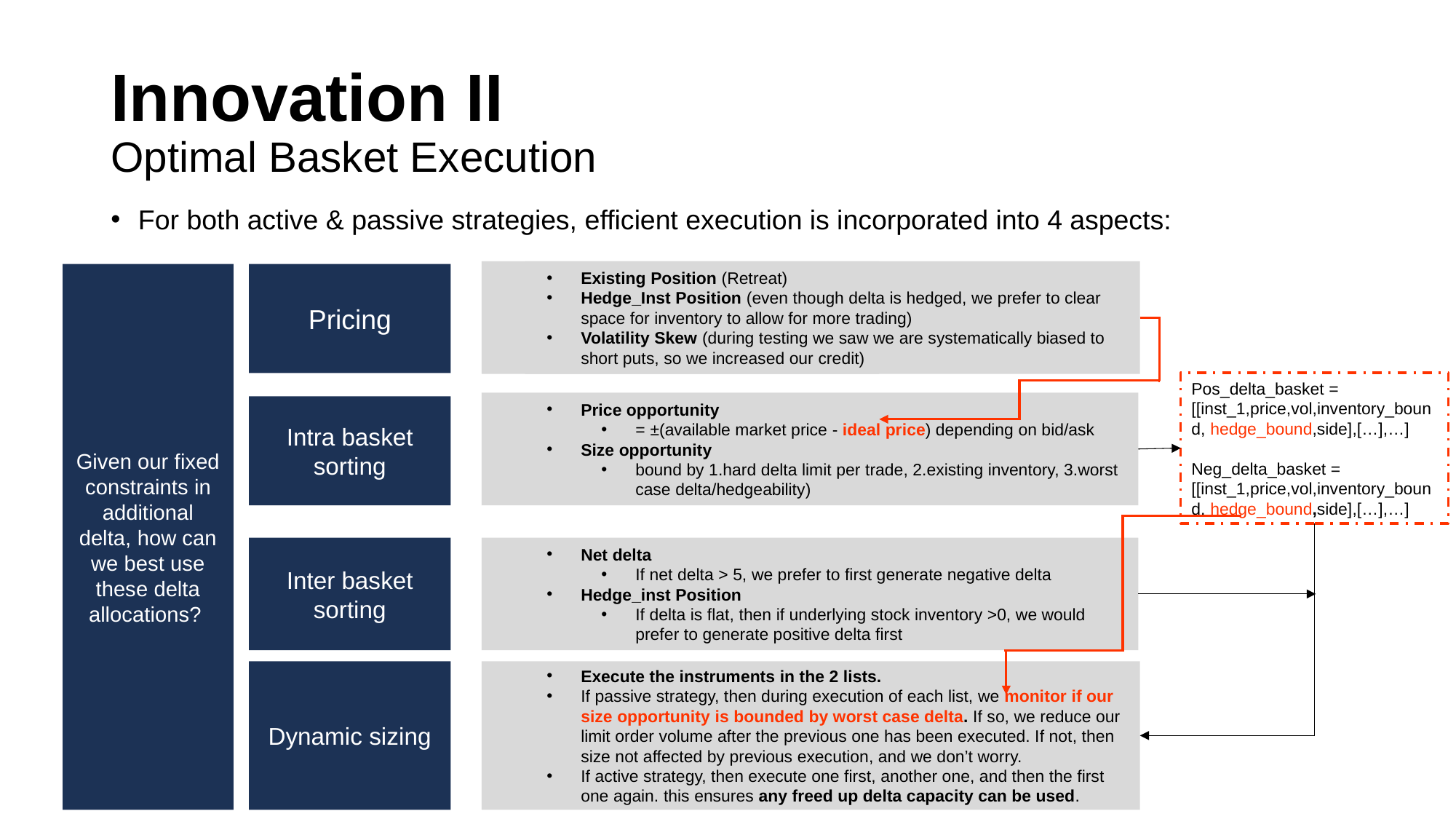

# Innovation II Optimal Basket Execution
For both active & passive strategies, efficient execution is incorporated into 4 aspects:

Existing Position (Retreat)
Hedge_Inst Position (even though delta is hedged, we prefer to clear space for inventory to allow for more trading)
Volatility Skew (during testing we saw we are systematically biased to short puts, so we increased our credit)
Existing Position
Hedge_Inst Position
Volatility Skew
Given our fixed constraints in additional delta, how can we best use these delta allocations?
Pricing
Pos_delta_basket = [[inst_1,price,vol,inventory_bound, hedge_bound,side],[…],…]

Neg_delta_basket = [[inst_1,price,vol,inventory_bound, hedge_bound,side],[…],…]
Price opportunity
= ±(available market price - ideal price) depending on bid/ask
Size opportunity
bound by 1.hard delta limit per trade, 2.existing inventory, 3.worst case delta/hedgeability)
Intra basket sorting
Inter basket sorting
Net delta
If net delta > 5, we prefer to first generate negative delta
Hedge_inst Position
If delta is flat, then if underlying stock inventory >0, we would prefer to generate positive delta first
Dynamic sizing
Execute the instruments in the 2 lists.
If passive strategy, then during execution of each list, we monitor if our size opportunity is bounded by worst case delta. If so, we reduce our limit order volume after the previous one has been executed. If not, then size not affected by previous execution, and we don’t worry.
If active strategy, then execute one first, another one, and then the first one again. this ensures any freed up delta capacity can be used.